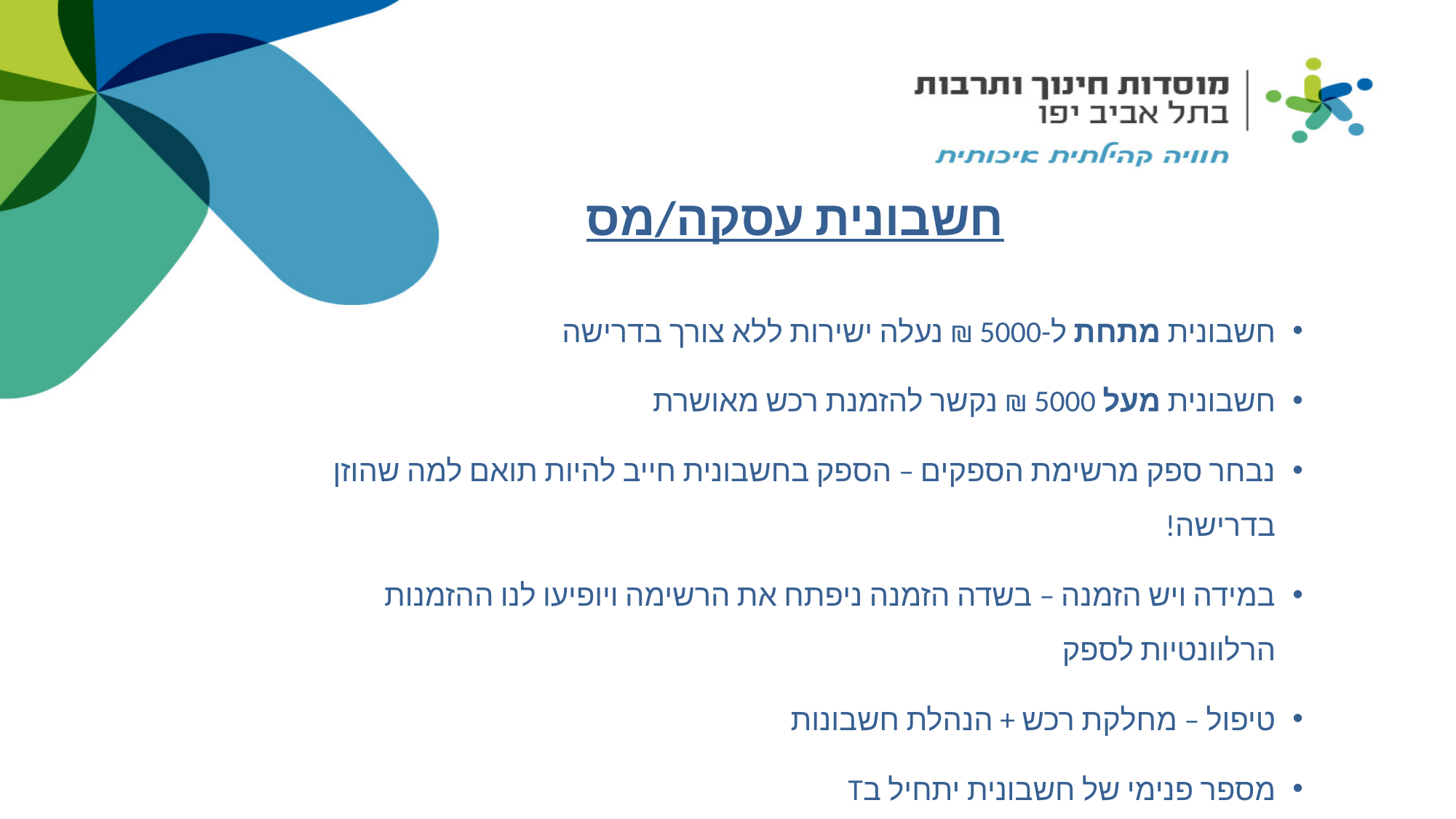

חשבונית עסקה/מס
חשבונית מתחת ל-5000 ₪ נעלה ישירות ללא צורך בדרישה
חשבונית מעל 5000 ₪ נקשר להזמנת רכש מאושרת
נבחר ספק מרשימת הספקים – הספק בחשבונית חייב להיות תואם למה שהוזן בדרישה!
במידה ויש הזמנה – בשדה הזמנה ניפתח את הרשימה ויופיעו לנו ההזמנות הרלוונטיות לספק
טיפול – מחלקת רכש + הנהלת חשבונות
מספר פנימי של חשבונית יתחיל בT